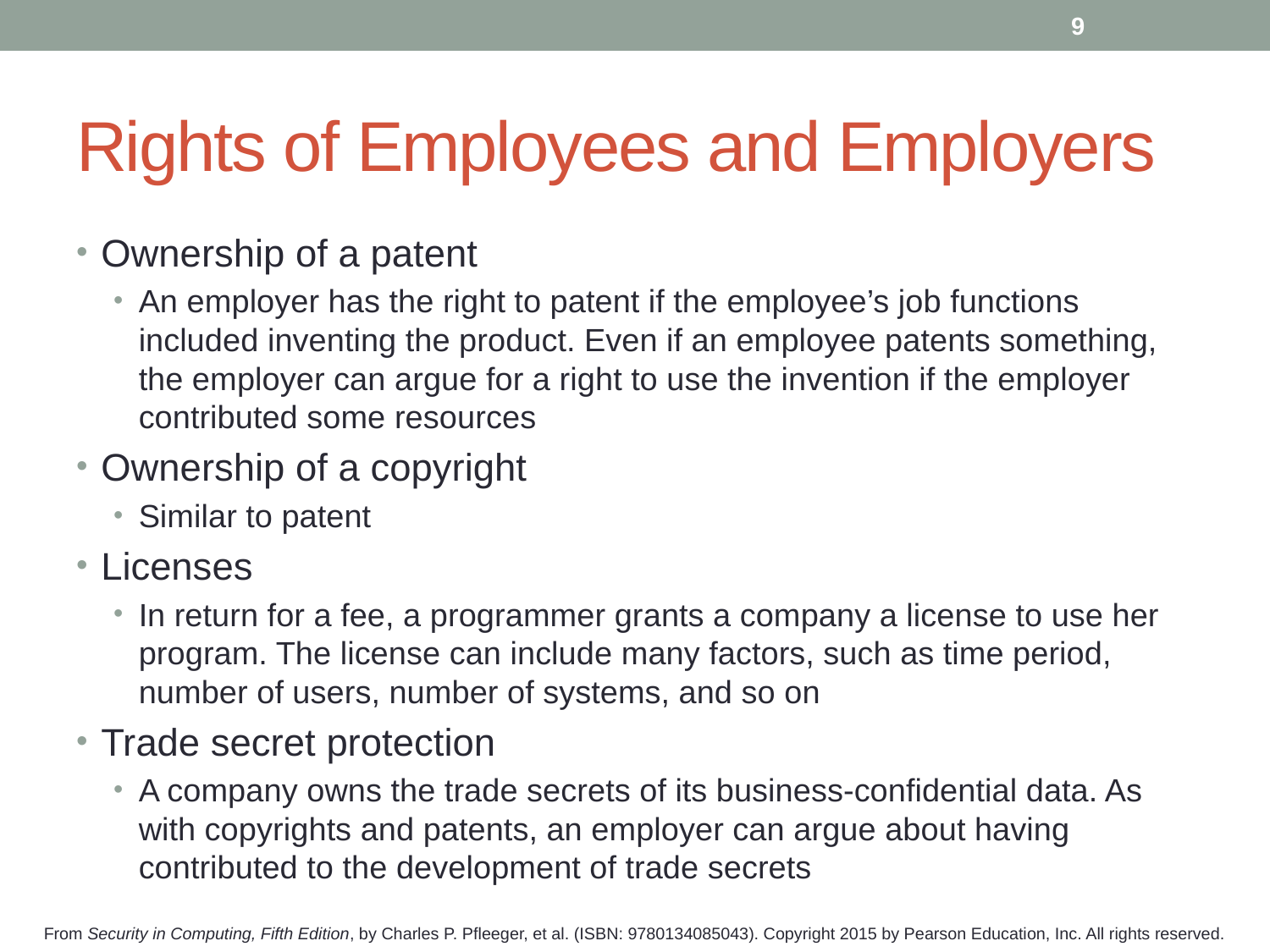

9
# Rights of Employees and Employers
Ownership of a patent
An employer has the right to patent if the employee’s job functions included inventing the product. Even if an employee patents something, the employer can argue for a right to use the invention if the employer contributed some resources
Ownership of a copyright
Similar to patent
Licenses
In return for a fee, a programmer grants a company a license to use her program. The license can include many factors, such as time period, number of users, number of systems, and so on
Trade secret protection
A company owns the trade secrets of its business-confidential data. As with copyrights and patents, an employer can argue about having contributed to the development of trade secrets
From Security in Computing, Fifth Edition, by Charles P. Pfleeger, et al. (ISBN: 9780134085043). Copyright 2015 by Pearson Education, Inc. All rights reserved.